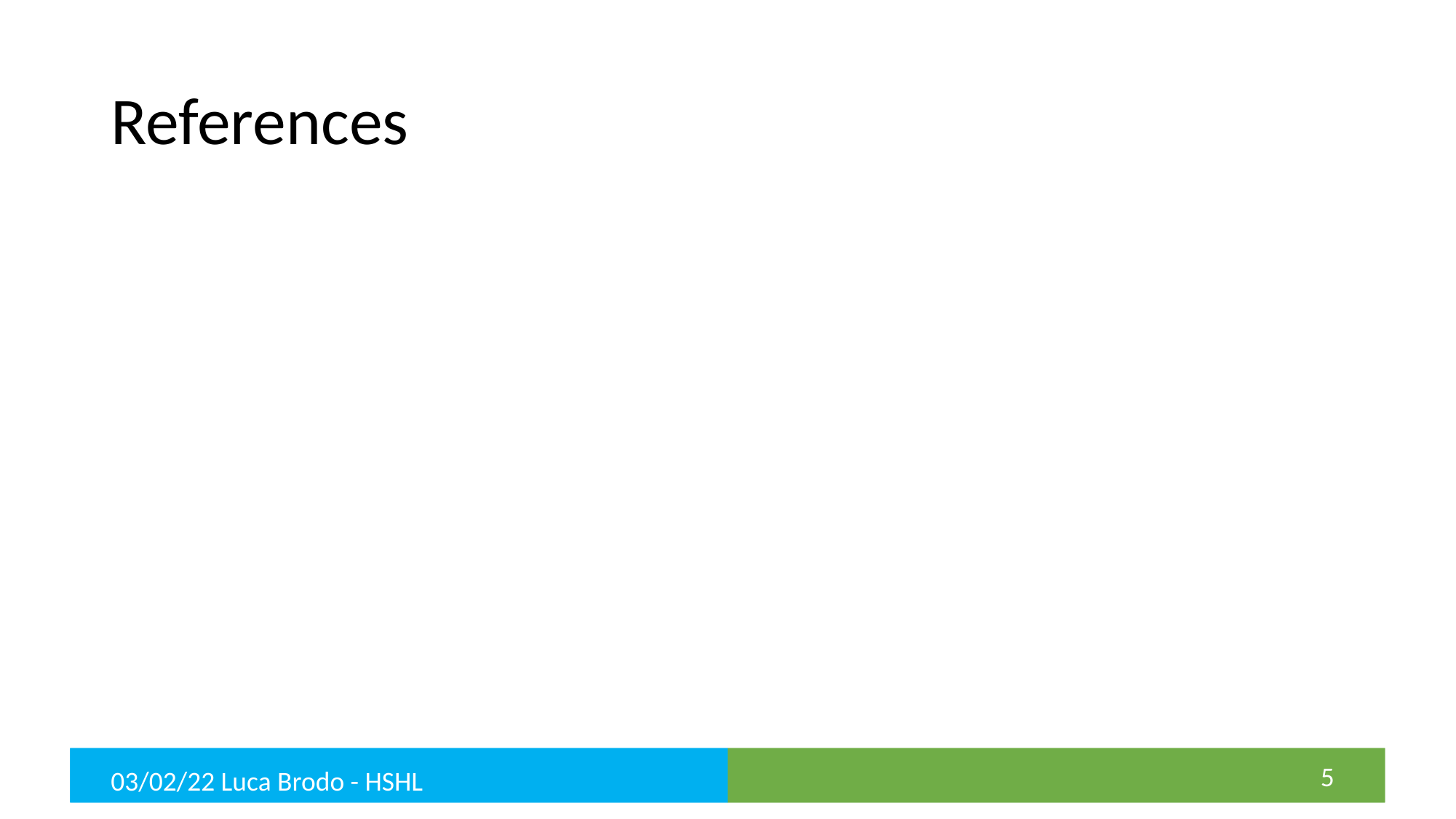

# References

5
03/02/22 Luca Brodo - HSHL